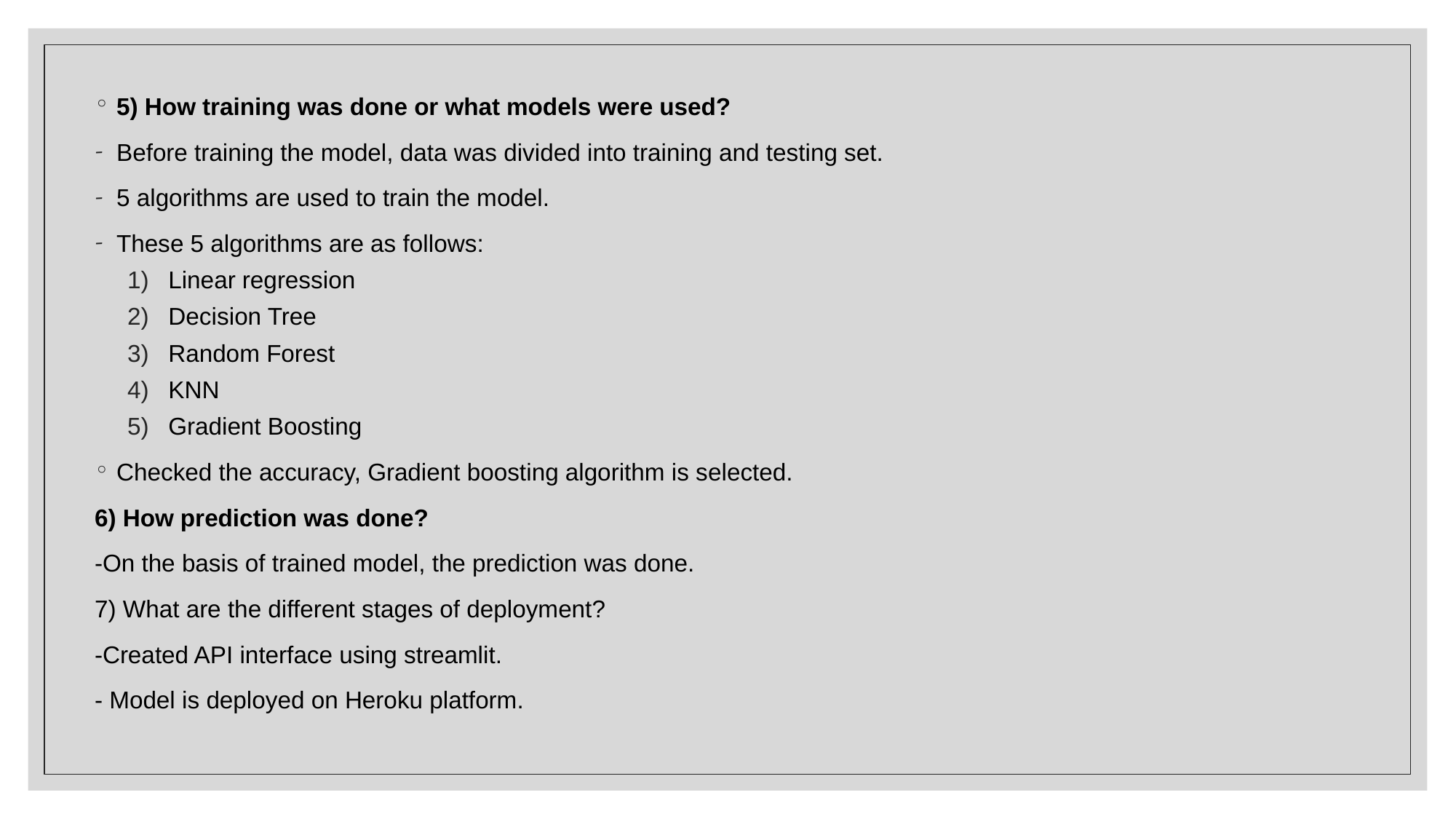

5) How training was done or what models were used?
Before training the model, data was divided into training and testing set.
5 algorithms are used to train the model.
These 5 algorithms are as follows:
Linear regression
Decision Tree
Random Forest
KNN
Gradient Boosting
Checked the accuracy, Gradient boosting algorithm is selected.
6) How prediction was done?
-On the basis of trained model, the prediction was done.
7) What are the different stages of deployment?
-Created API interface using streamlit.
- Model is deployed on Heroku platform.